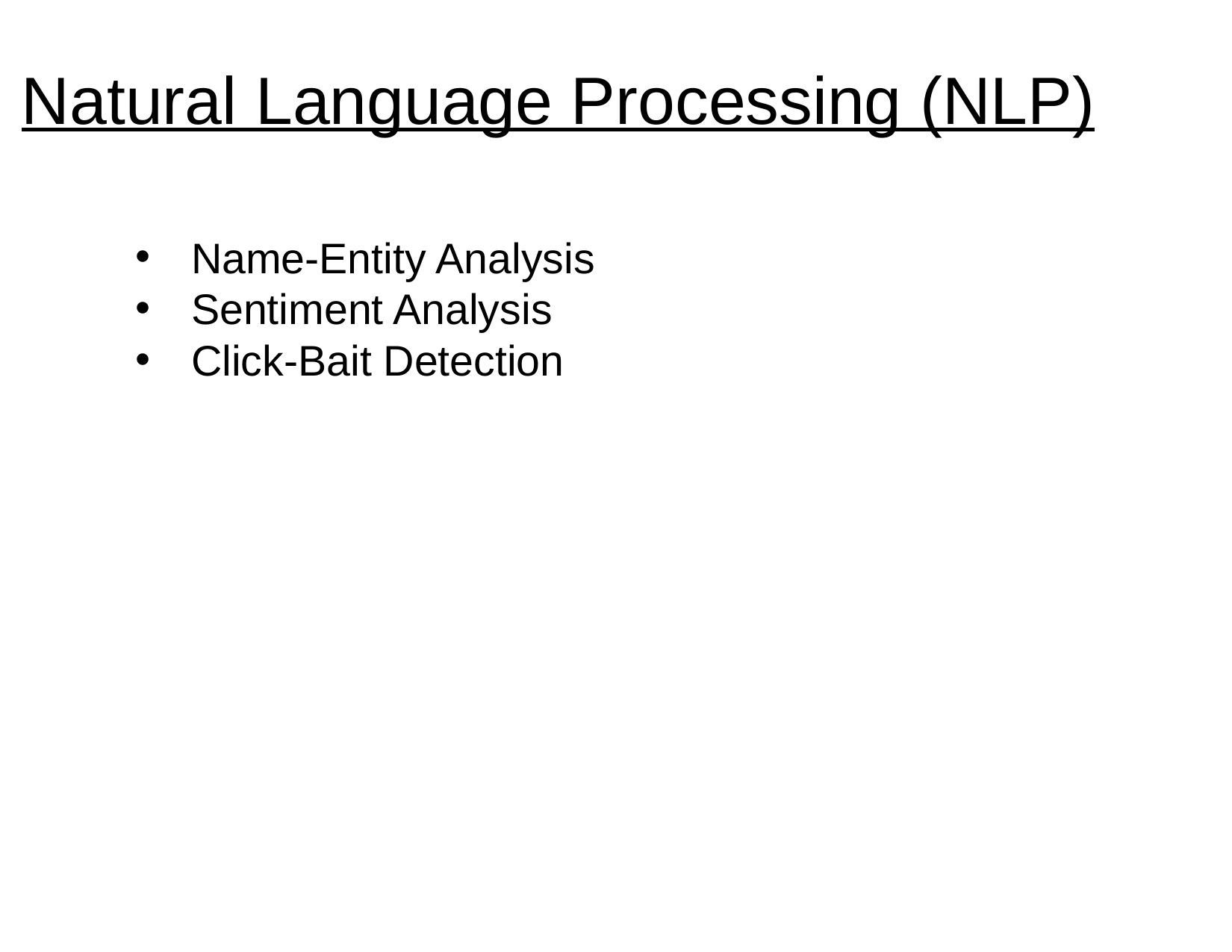

# Natural Language Processing (NLP)
Name-Entity Analysis
Sentiment Analysis
Click-Bait Detection